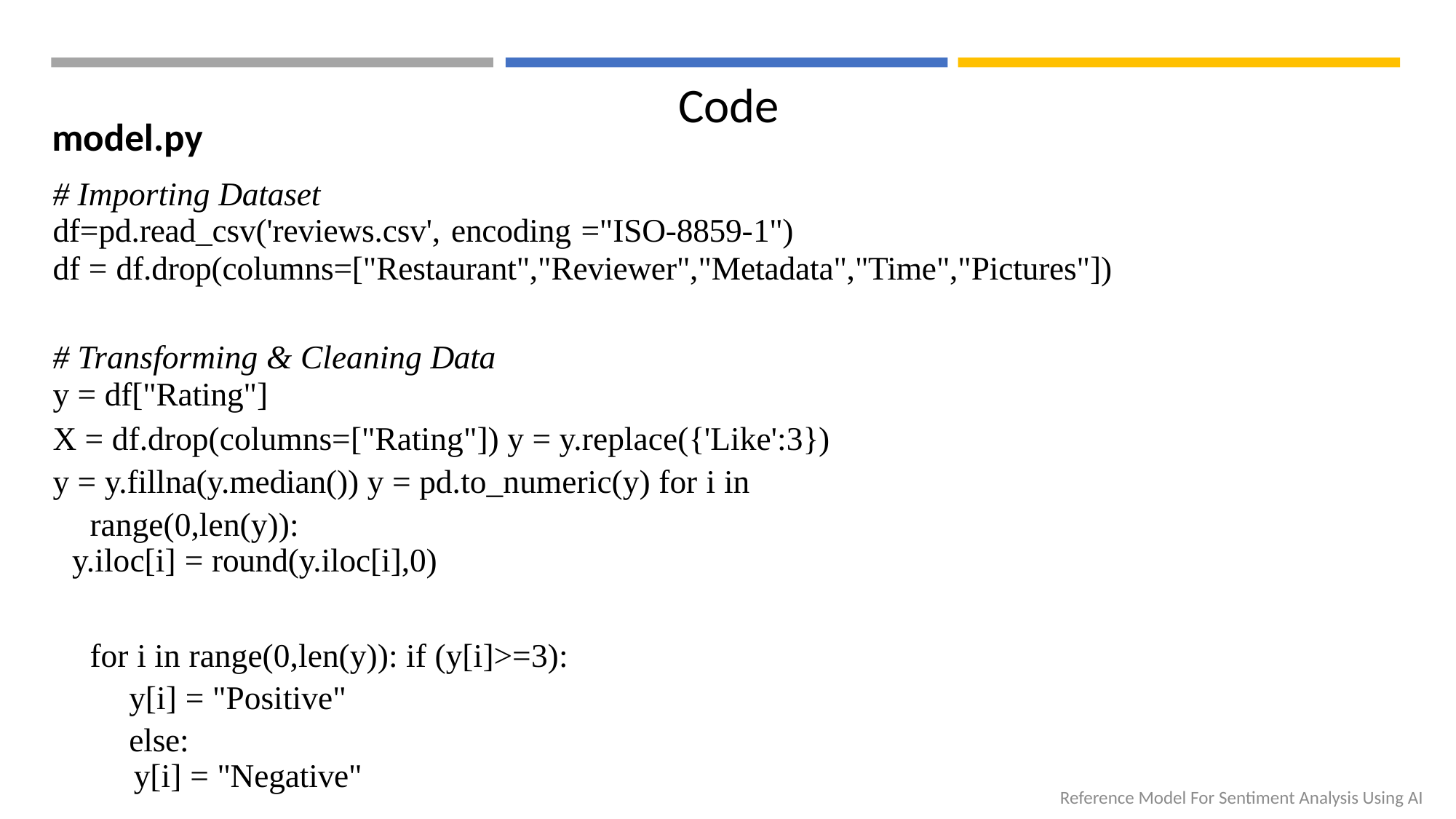

# Code
model.py
# Importing Dataset
df=pd.read_csv('reviews.csv', encoding ="ISO-8859-1")
df = df.drop(columns=["Restaurant","Reviewer","Metadata","Time","Pictures"])

# Transforming & Cleaning Data
y = df["Rating"]
X = df.drop(columns=["Rating"]) y = y.replace({'Like':3})
y = y.fillna(y.median()) y = pd.to_numeric(y) for i in range(0,len(y)):
y.iloc[i] = round(y.iloc[i],0)

for i in range(0,len(y)): if (y[i]>=3):
y[i] = "Positive"
else:
     y[i] = "Negative"

Reference Model For Sentiment Analysis Using AI